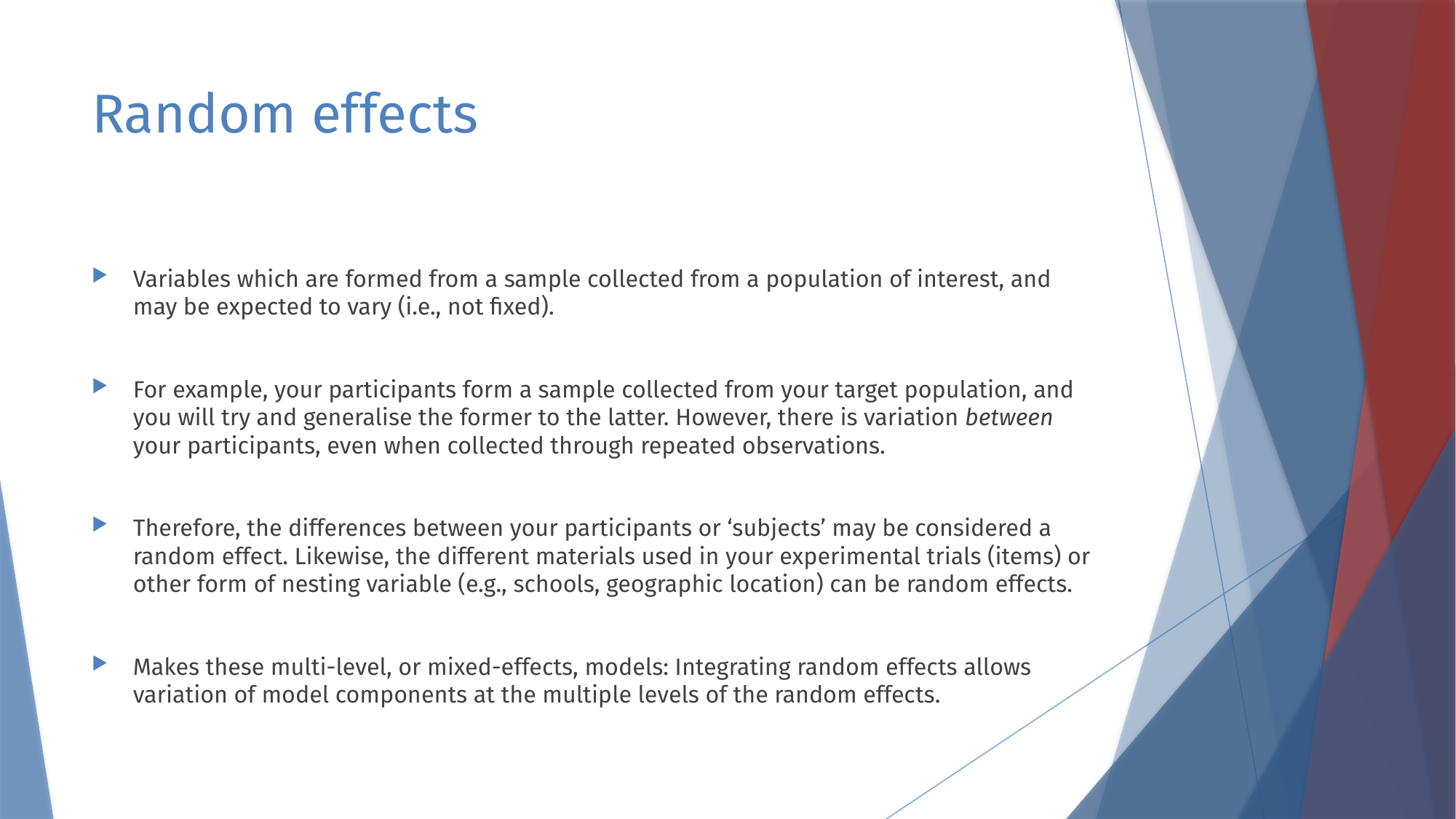

# Random effects
Variables which are formed from a sample collected from a population of interest, and may be expected to vary (i.e., not fixed).

For example, your participants form a sample collected from your target population, and you will try and generalise the former to the latter. However, there is variation between your participants, even when collected through repeated observations.

Therefore, the differences between your participants or ‘subjects’ may be considered a random effect. Likewise, the different materials used in your experimental trials (items) or other form of nesting variable (e.g., schools, geographic location) can be random effects.

Makes these multi-level, or mixed-effects, models: Integrating random effects allows variation of model components at the multiple levels of the random effects.